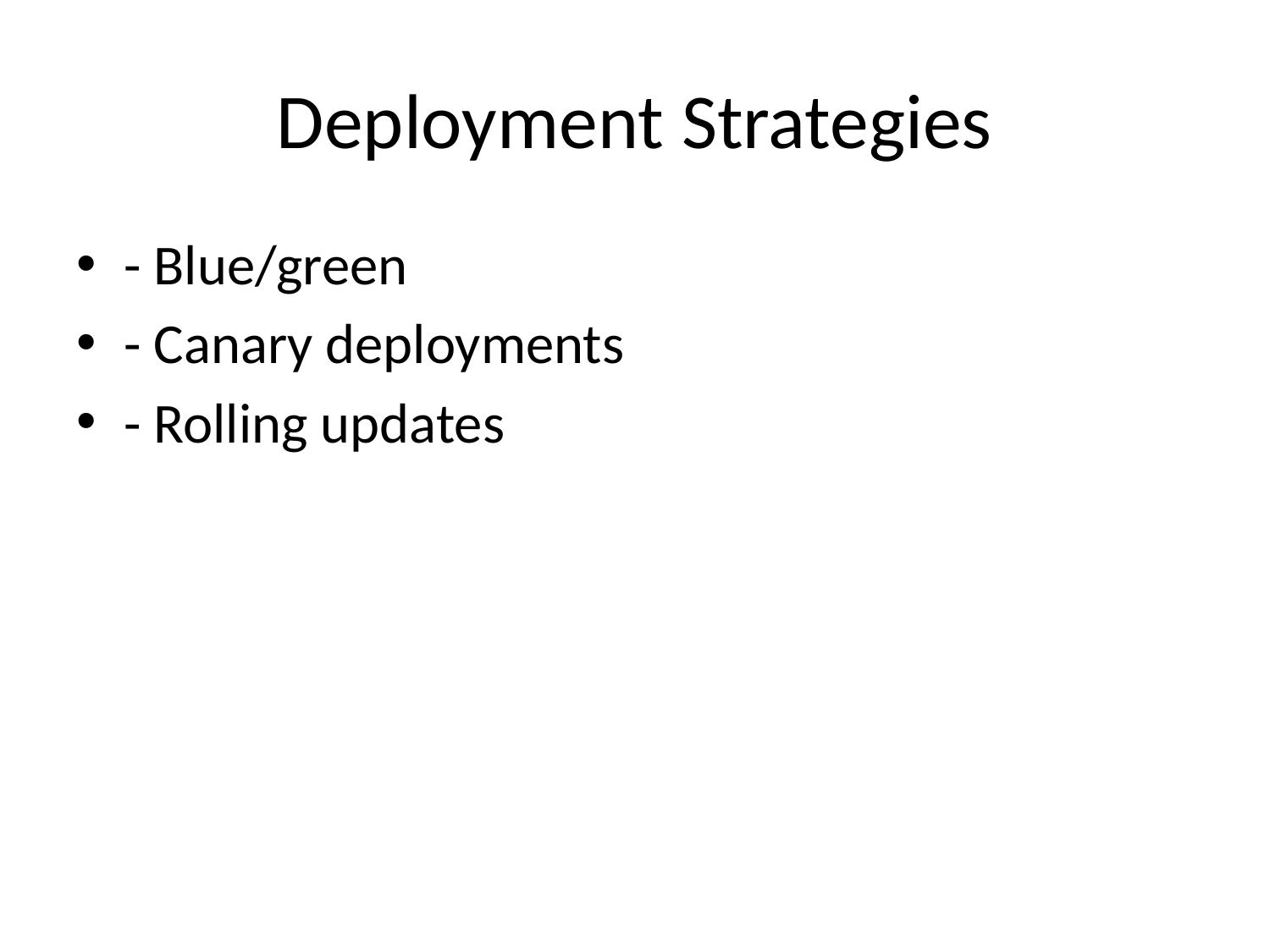

# Deployment Strategies
- Blue/green
- Canary deployments
- Rolling updates